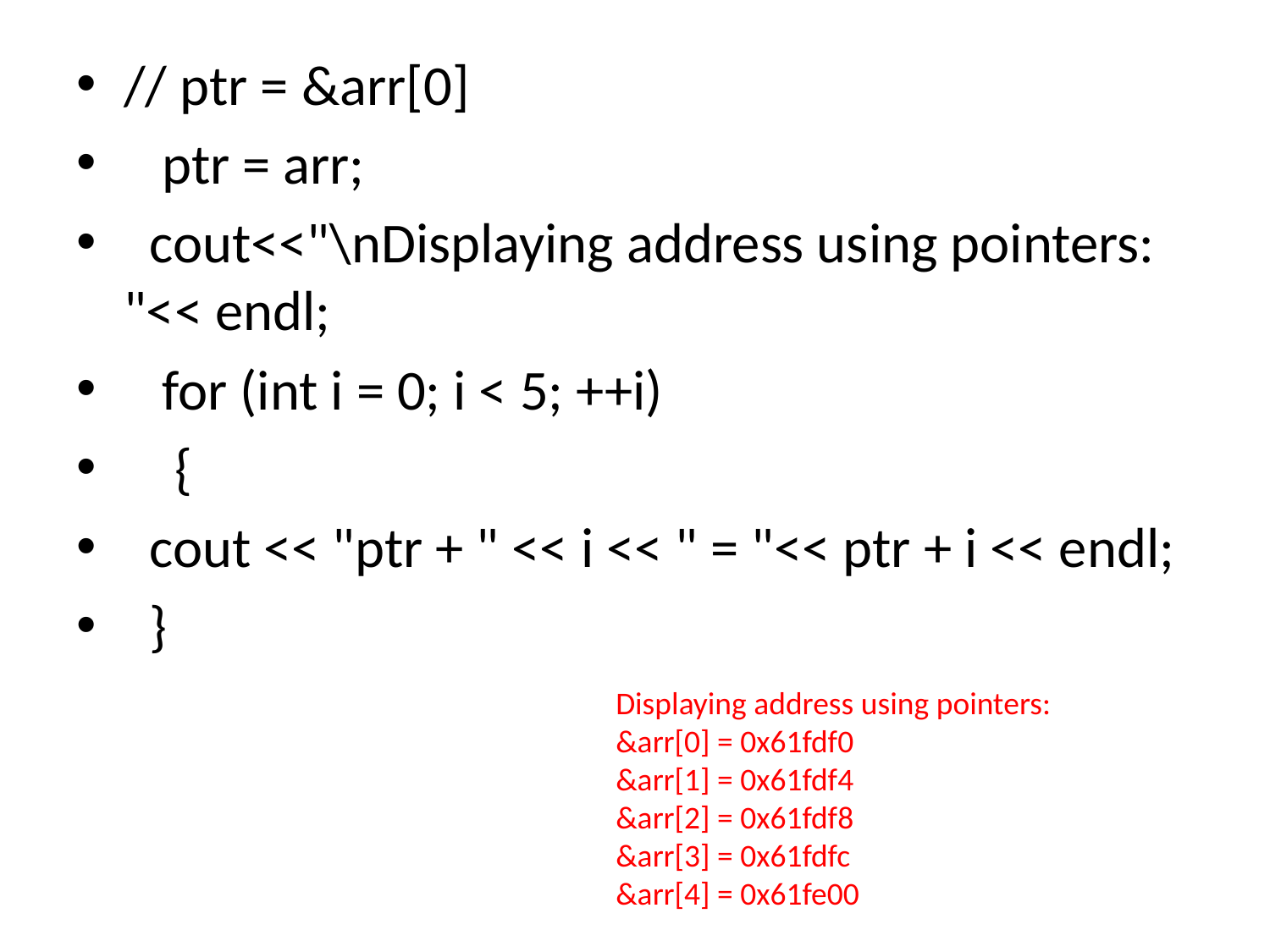

// ptr = &arr[0]
   ptr = arr;
  cout<<"\nDisplaying address using pointers: "<< endl;
   for (int i = 0; i < 5; ++i)
    {
  cout << "ptr + " << i << " = "<< ptr + i << endl;
  }
Displaying address using pointers:
&arr[0] = 0x61fdf0
&arr[1] = 0x61fdf4
&arr[2] = 0x61fdf8
&arr[3] = 0x61fdfc
&arr[4] = 0x61fe00